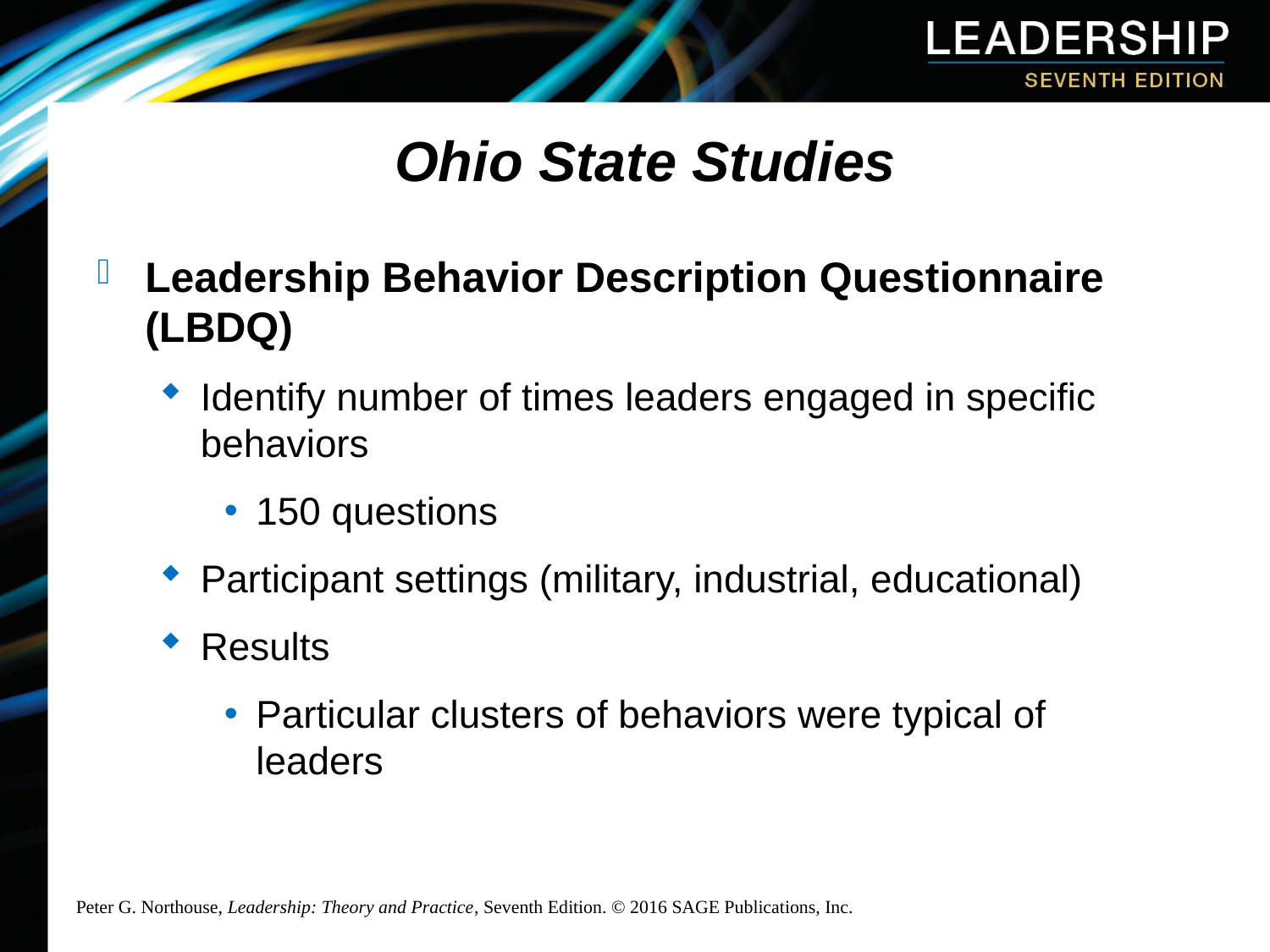

# Ohio State Studies
Leadership Behavior Description Questionnaire (LBDQ)
Identify number of times leaders engaged in specific behaviors
150 questions
Participant settings (military, industrial, educational)
Results
Particular clusters of behaviors were typical of leaders

Peter G. Northouse, Leadership: Theory and Practice, Seventh Edition. © 2016 SAGE Publications, Inc.